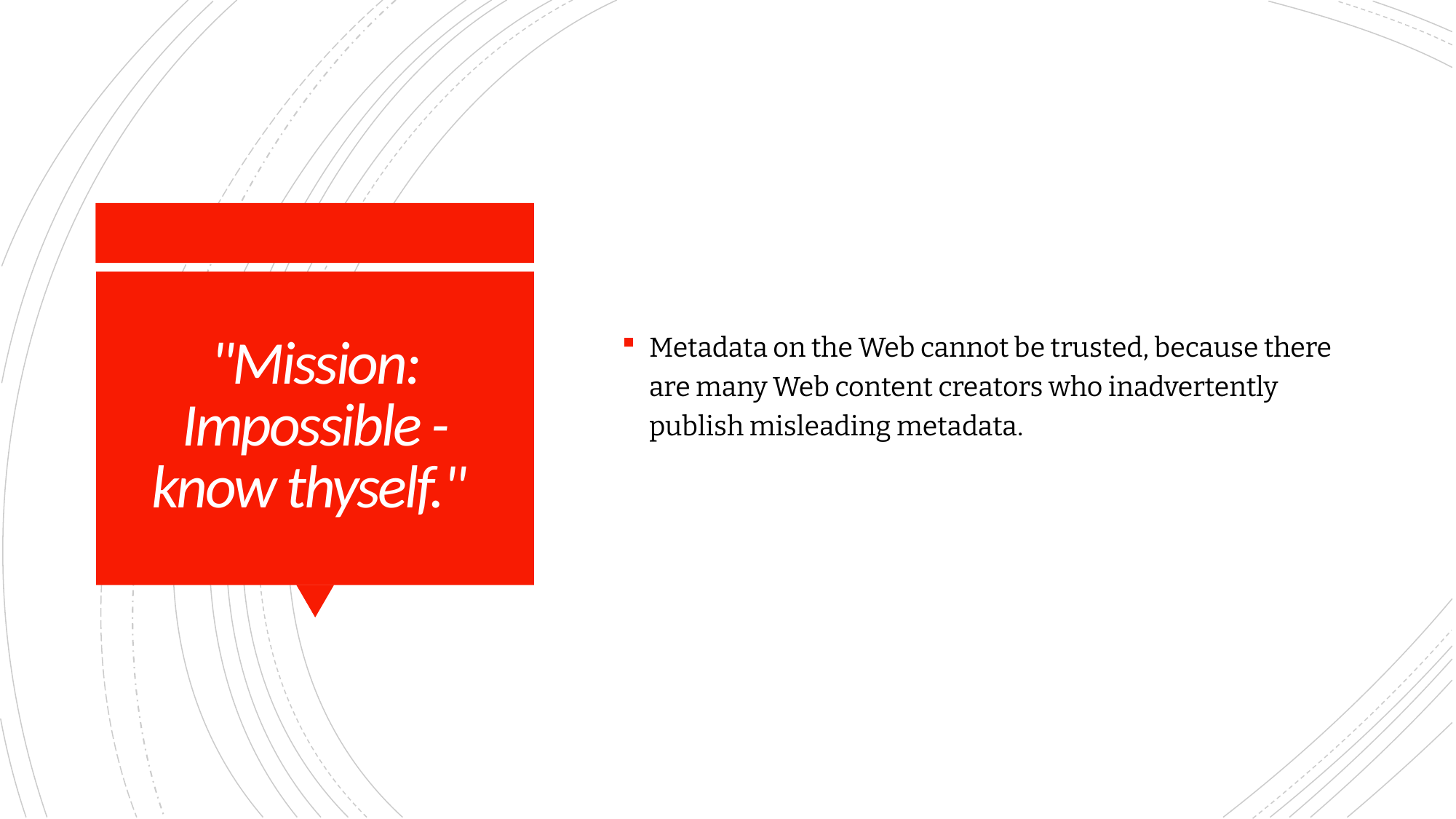

Metadata on the Web cannot be trusted, because there are many Web content creators who inadvertently publish misleading metadata.

# "Mission: Impossible -know thyself."